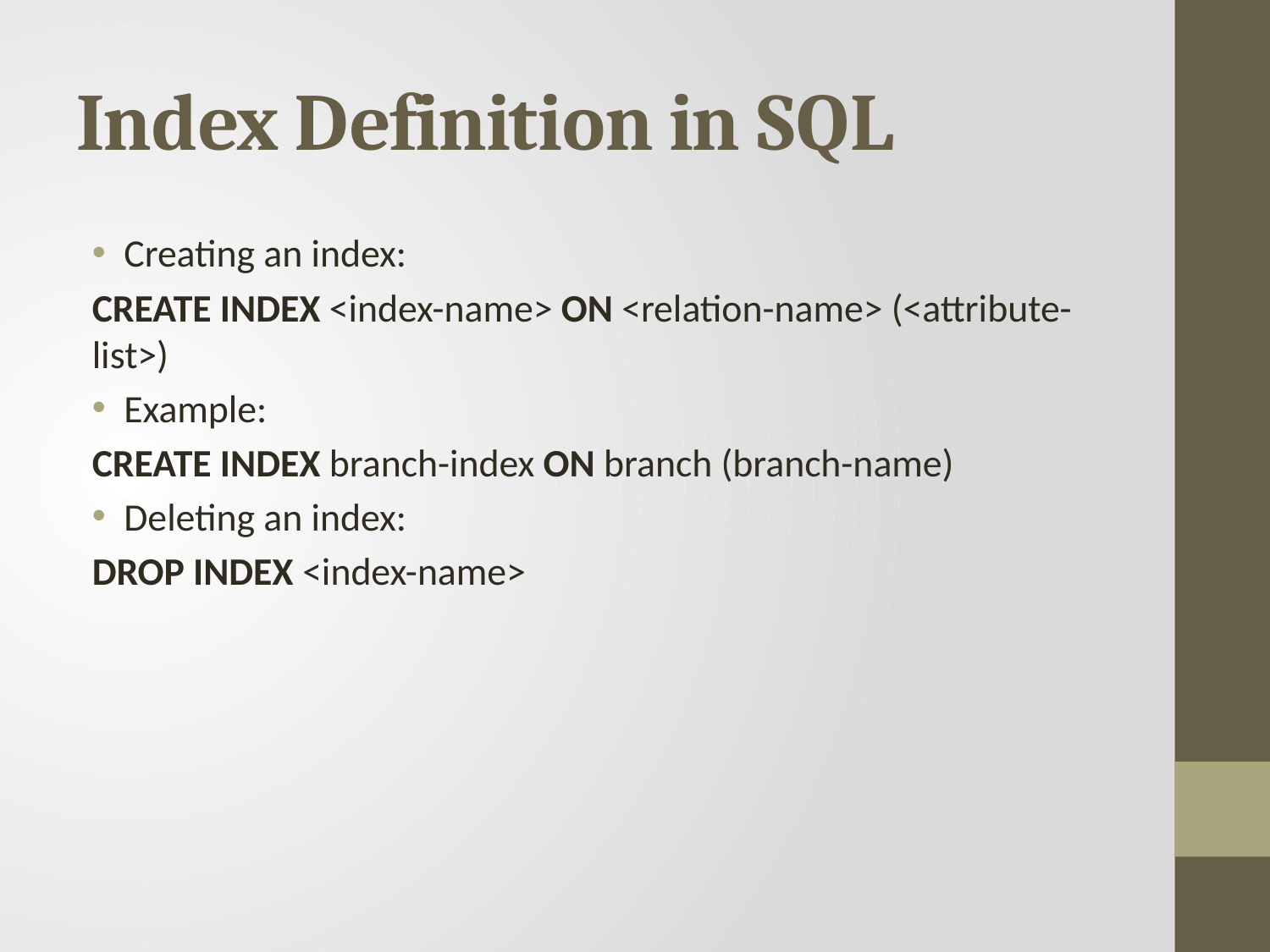

# Index Definition in SQL
Creating an index:
CREATE INDEX <index-name> ON <relation-name> (<attribute-list>)
Example:
CREATE INDEX branch-index ON branch (branch-name)
Deleting an index:
DROP INDEX <index-name>